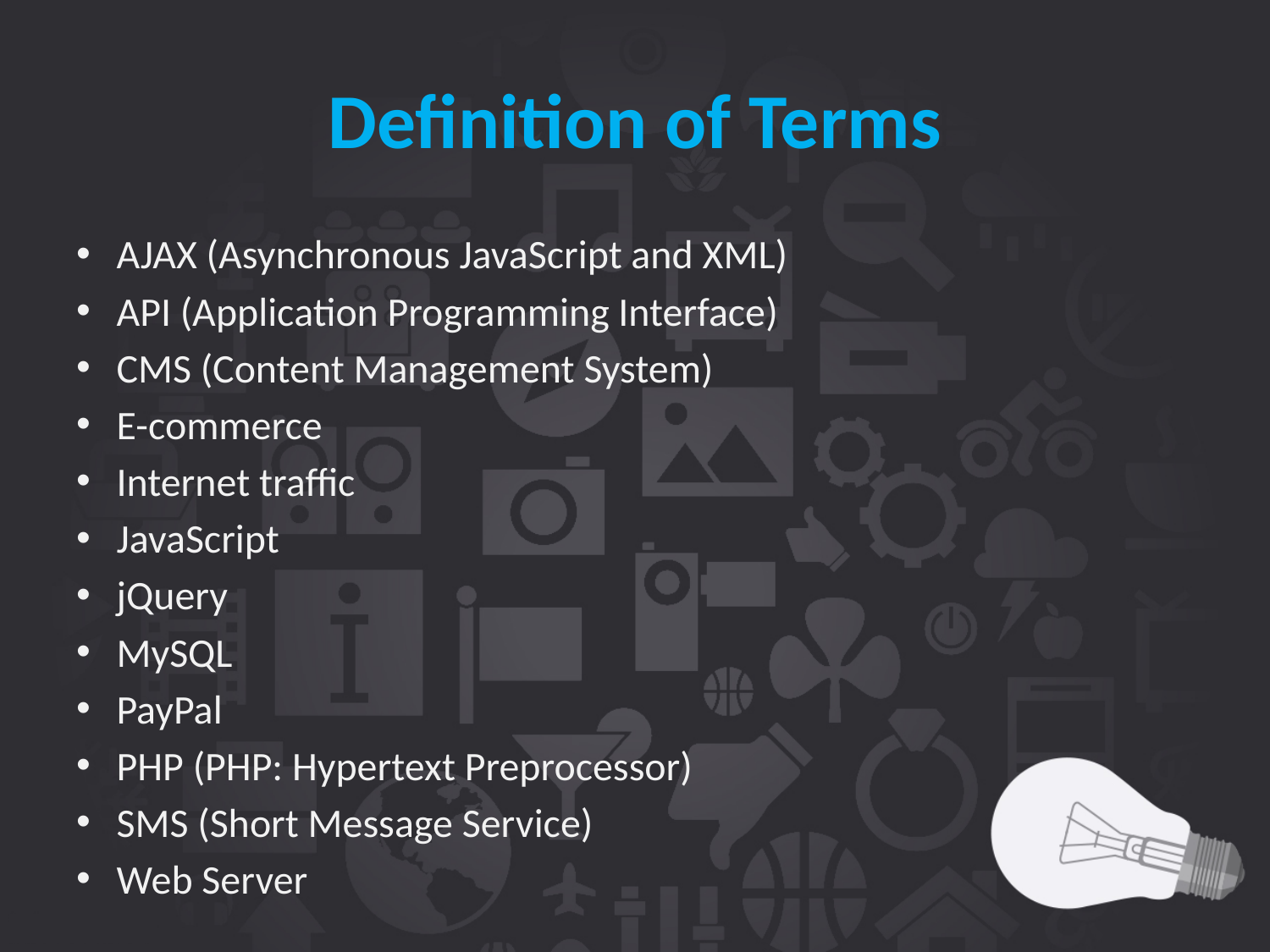

# Definition of Terms
AJAX (Asynchronous JavaScript and XML)
API (Application Programming Interface)
CMS (Content Management System)
E-commerce
Internet traffic
JavaScript
jQuery
MySQL
PayPal
PHP (PHP: Hypertext Preprocessor)
SMS (Short Message Service)
Web Server